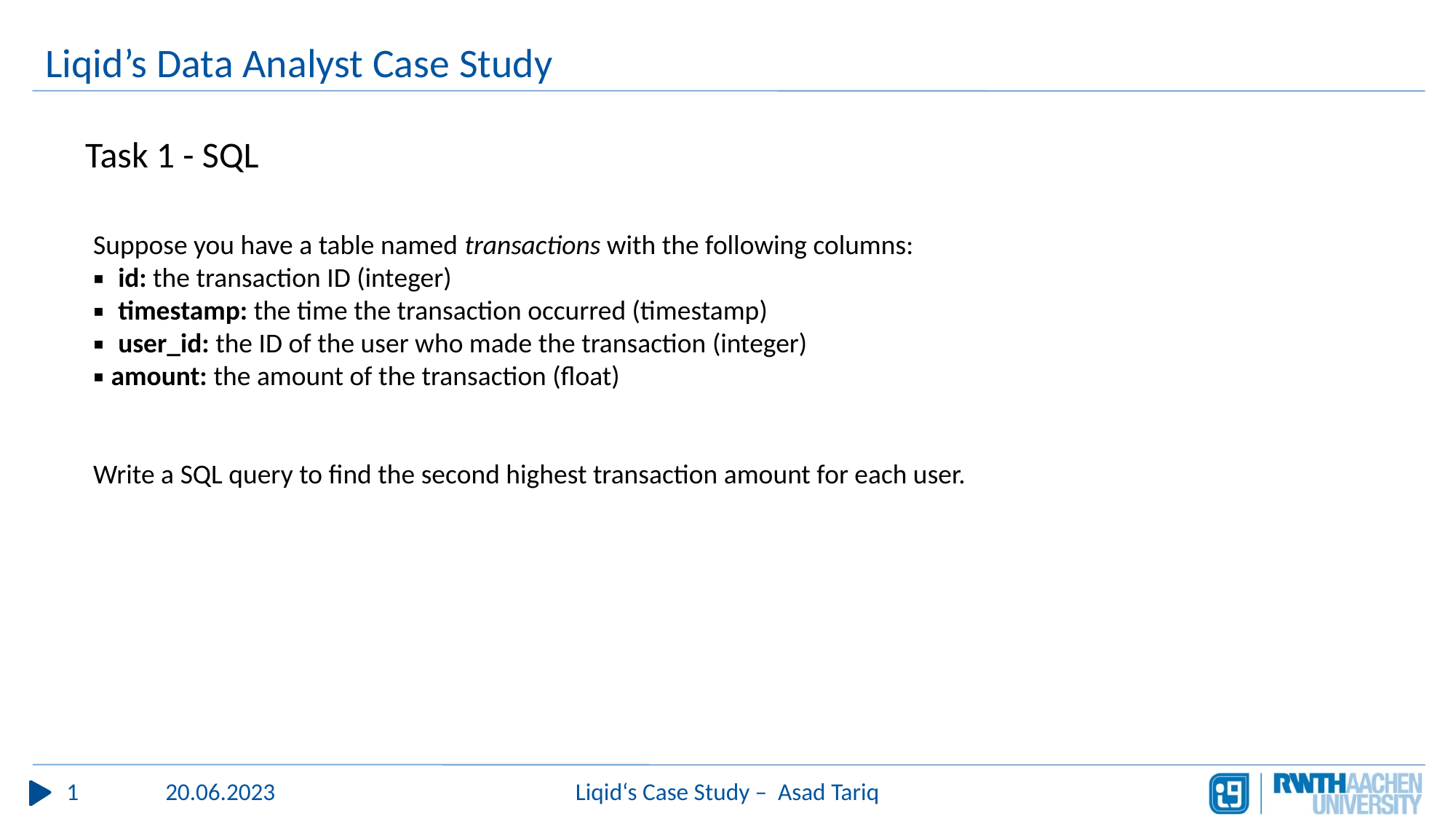

# Liqid’s Data Analyst Case Study

Task 1 - SQL
Suppose you have a table named transactions with the following columns:
▪  id: the transaction ID (integer)
▪  timestamp: the time the transaction occurred (timestamp)
▪  user_id: the ID of the user who made the transaction (integer)
▪ amount: the amount of the transaction (float)

Write a SQL query to find the second highest transaction amount for each user.

1
Liqid‘s Case Study –  Asad Tariq
20.06.2023